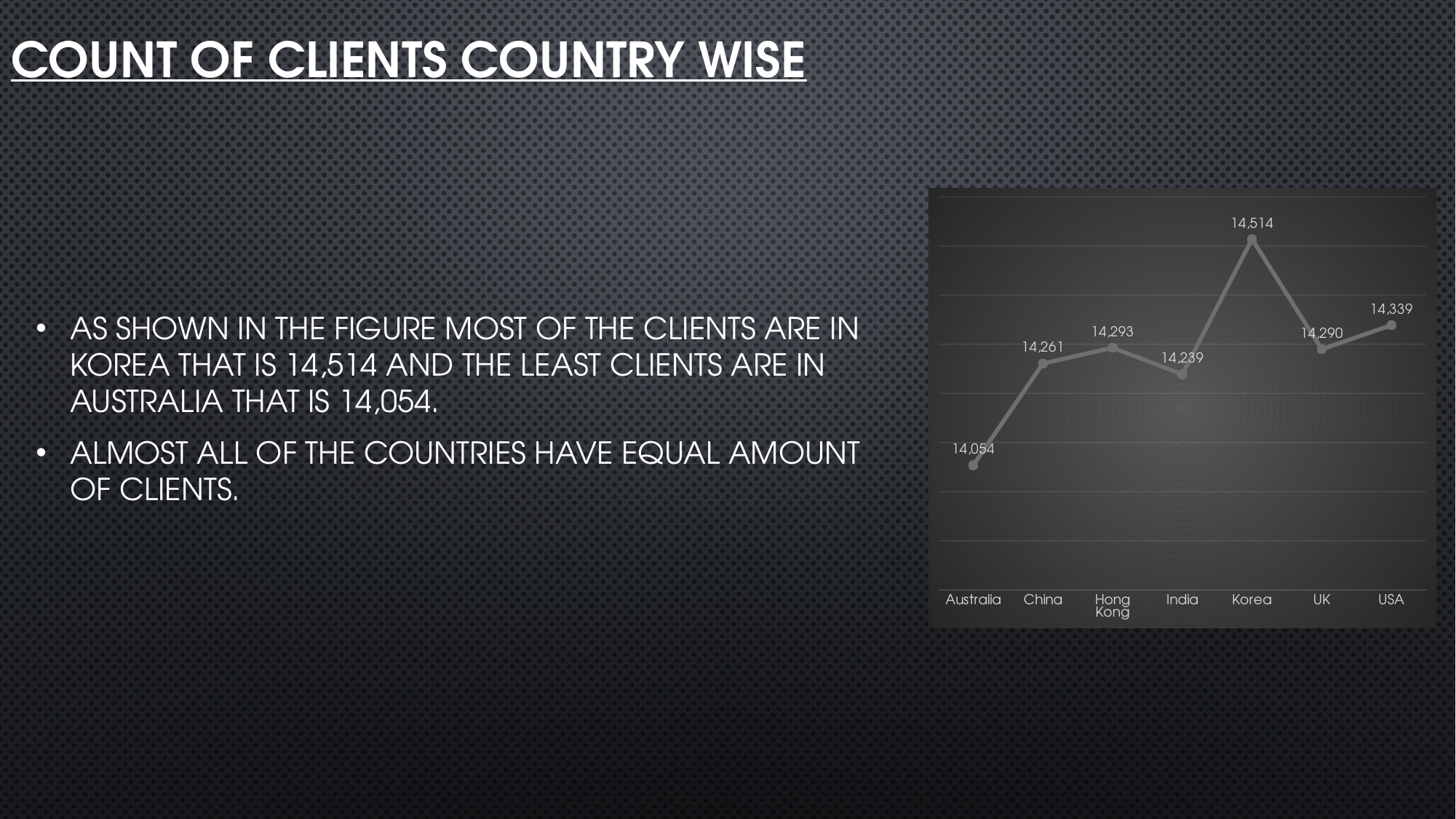

# COUNT OF CLIENTS COUNTRY WISE
AS SHOWN IN THE FIGURE MOST OF THE CLIENTS ARE IN KOREA THAT IS 14,514 AND THE LEAST CLIENTS ARE IN AUSTRALIA THAT IS 14,054.
ALMOST ALL OF THE COUNTRIES HAVE EQUAL AMOUNT OF CLIENTS.

### Chart

| Category | Total |
|---|---|
| Australia | 14054.0 |
| China | 14261.0 |
| Hong Kong | 14293.0 |
| India | 14239.0 |
| Korea | 14514.0 |
| UK | 14290.0 |
| USA | 14339.0 |